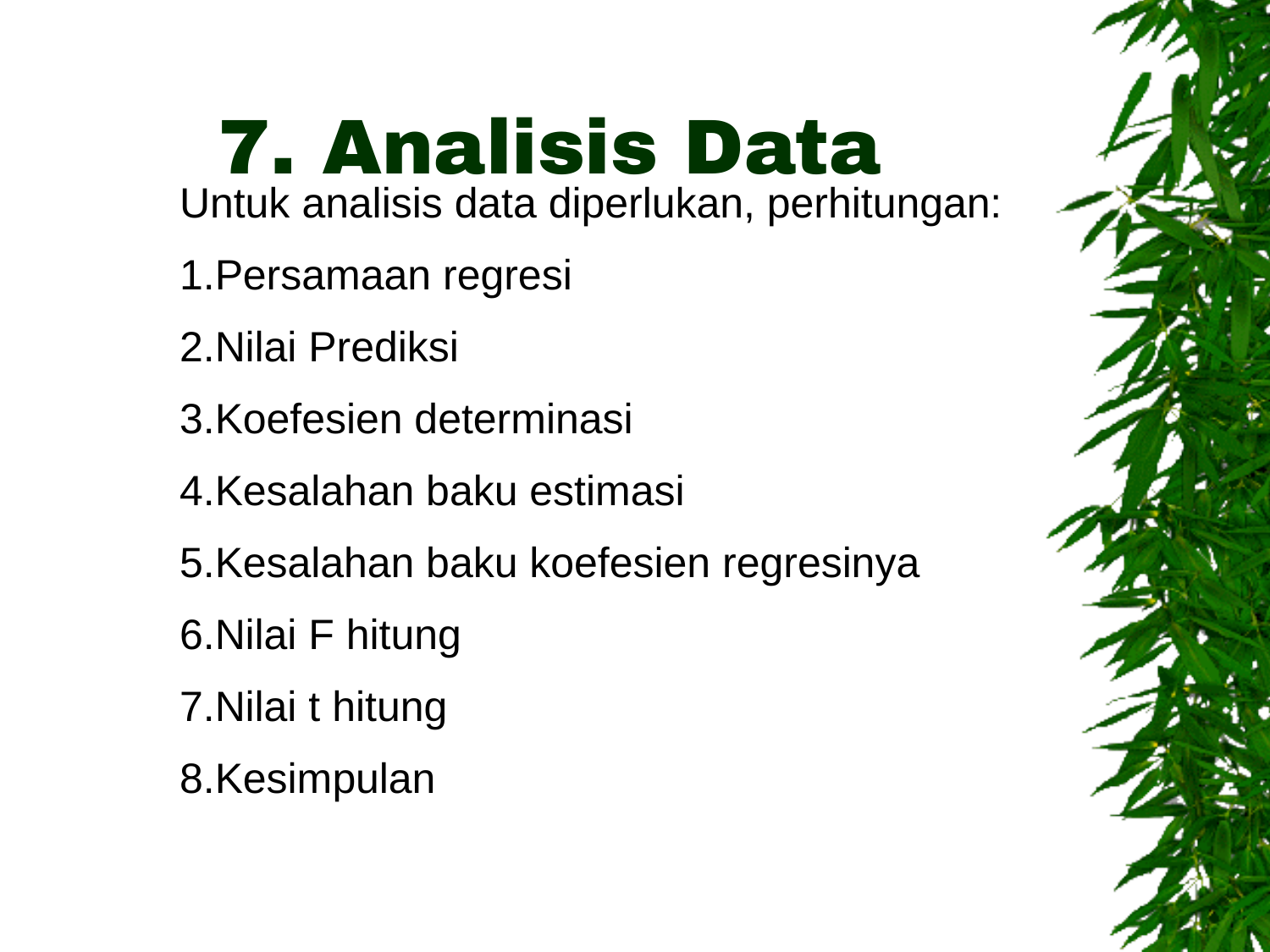

# 7. Analisis Data
Untuk analisis data diperlukan, perhitungan:
Persamaan regresi
Nilai Prediksi
Koefesien determinasi
Kesalahan baku estimasi
Kesalahan baku koefesien regresinya
Nilai F hitung
Nilai t hitung
Kesimpulan